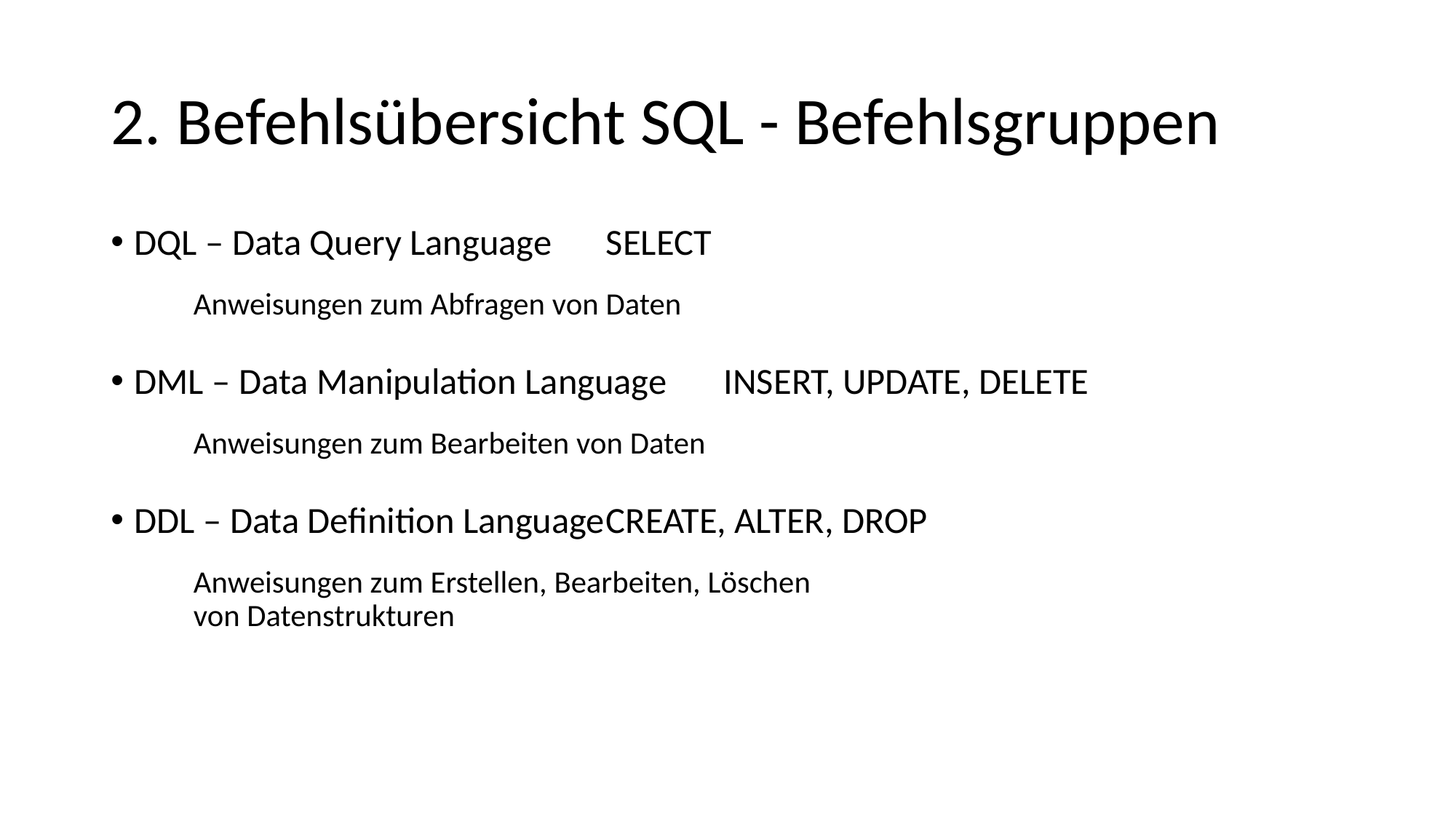

# 2. Befehlsübersicht SQL - Befehlsgruppen
DQL – Data Query Language			SELECT
		Anweisungen zum Abfragen von Daten

DML – Data Manipulation Language		INSERT, UPDATE, DELETE
		Anweisungen zum Bearbeiten von Daten

DDL – Data Definition Language		CREATE, ALTER, DROP
		Anweisungen zum Erstellen, Bearbeiten, Löschen
		von Datenstrukturen